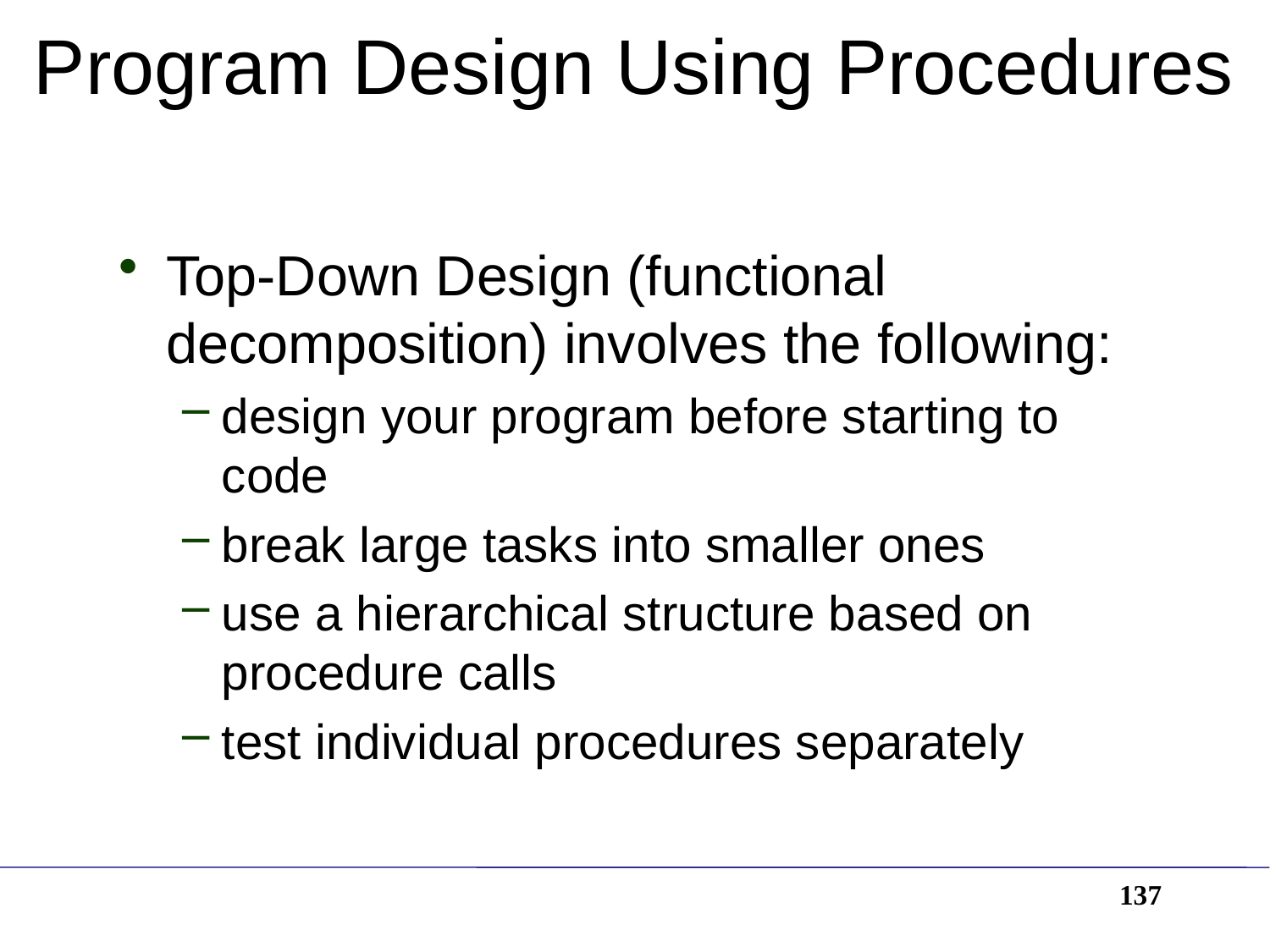

# Program Design Using Procedures
Top-Down Design (functional decomposition) involves the following:
design your program before starting to code
break large tasks into smaller ones
use a hierarchical structure based on procedure calls
test individual procedures separately
137
Irvine, Kip R. Assembly Language for Intel-Based Computers, 2003.